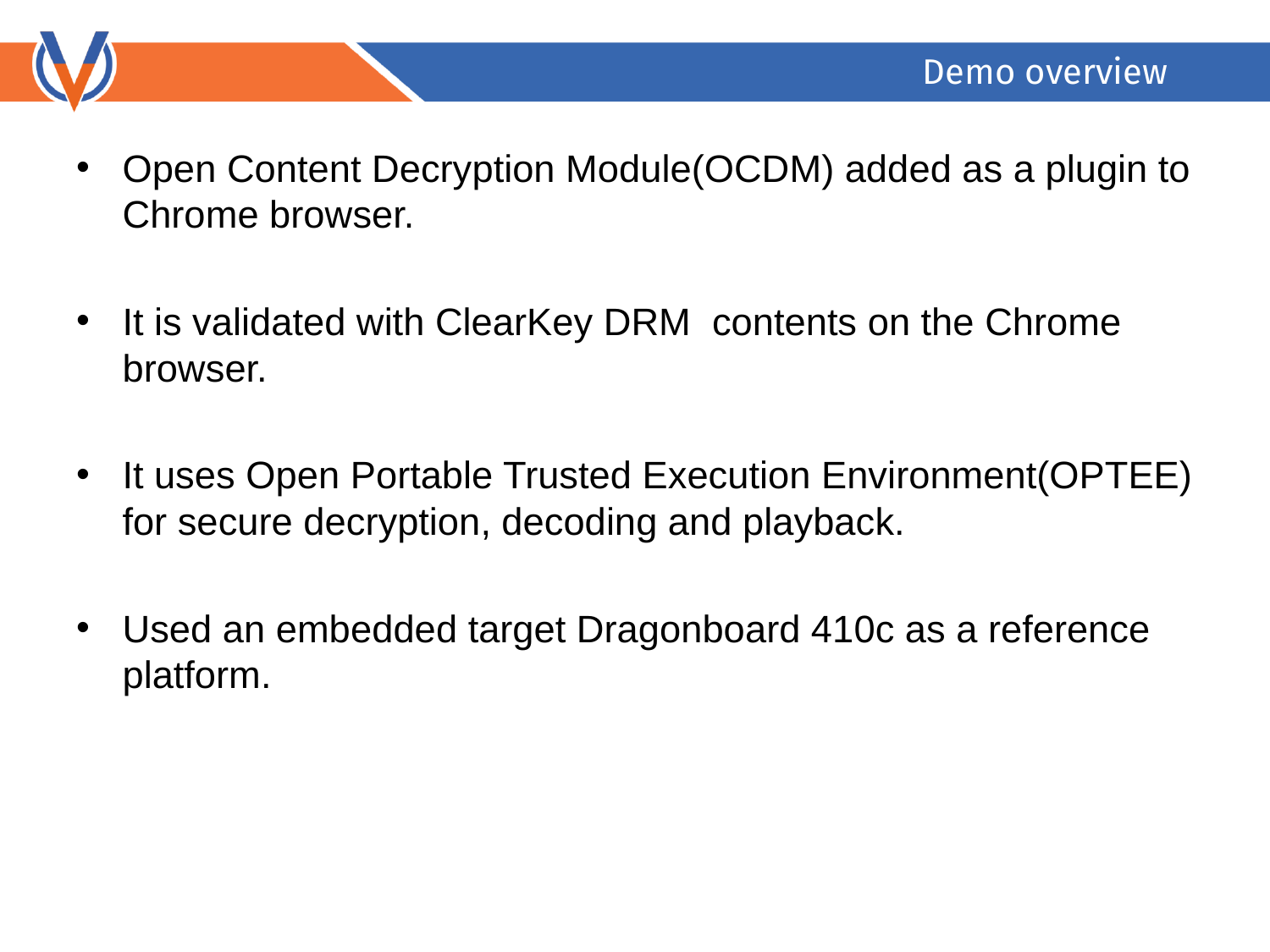

Demo overview
Open Content Decryption Module(OCDM) added as a plugin to Chrome browser.

It is validated with ClearKey DRM  contents on the Chrome browser.

It uses Open Portable Trusted Execution Environment(OPTEE) for secure decryption, decoding and playback.

Used an embedded target Dragonboard 410c as a reference platform.